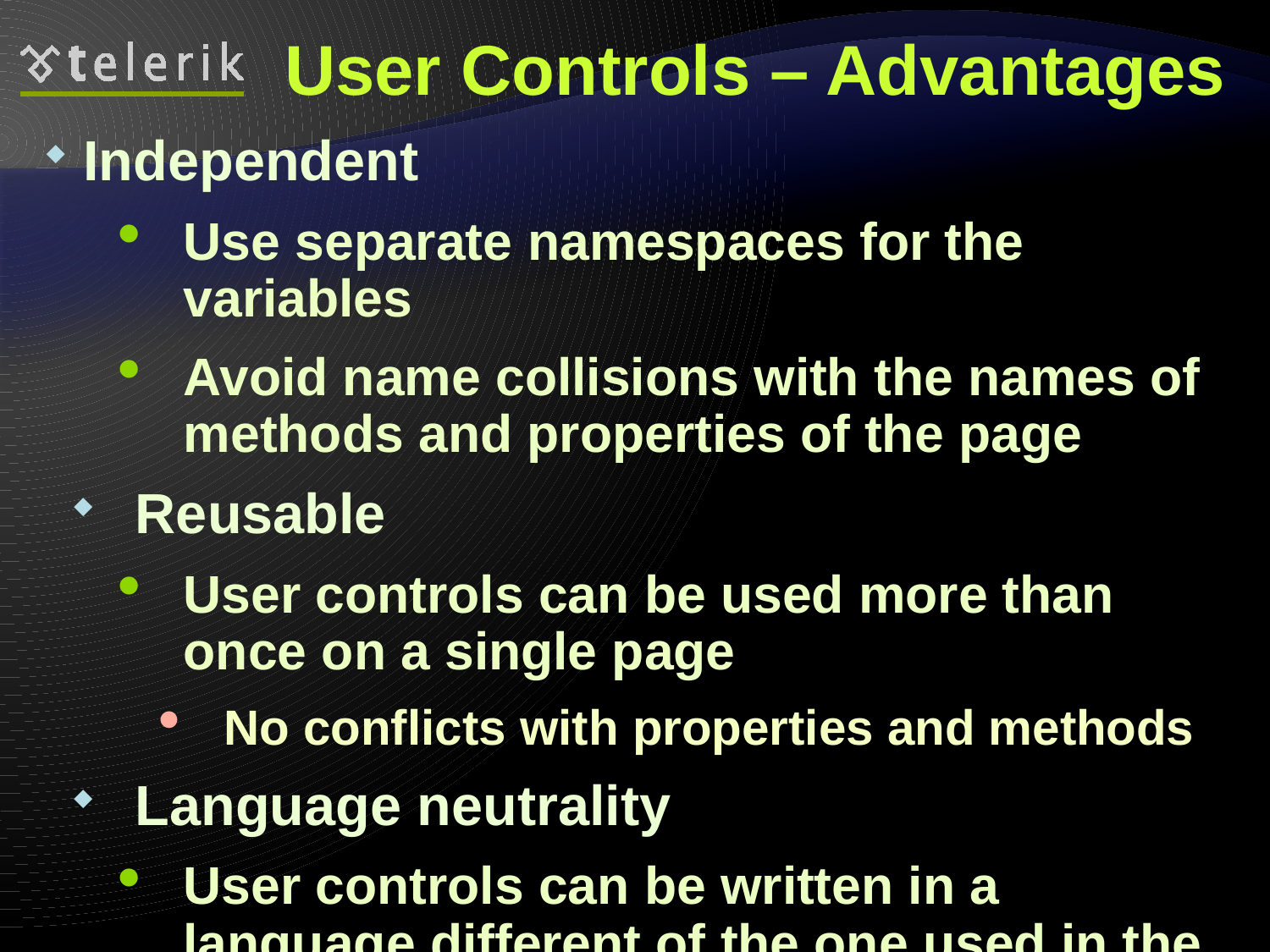

# User Controls – Advantages
Independent
Use separate namespaces for the variables
Avoid name collisions with the names of methods and properties of the page
Reusable
User controls can be used more than once on a single page
No conflicts with properties and methods
Language neutrality
User controls can be written in a language different of the one used in the page